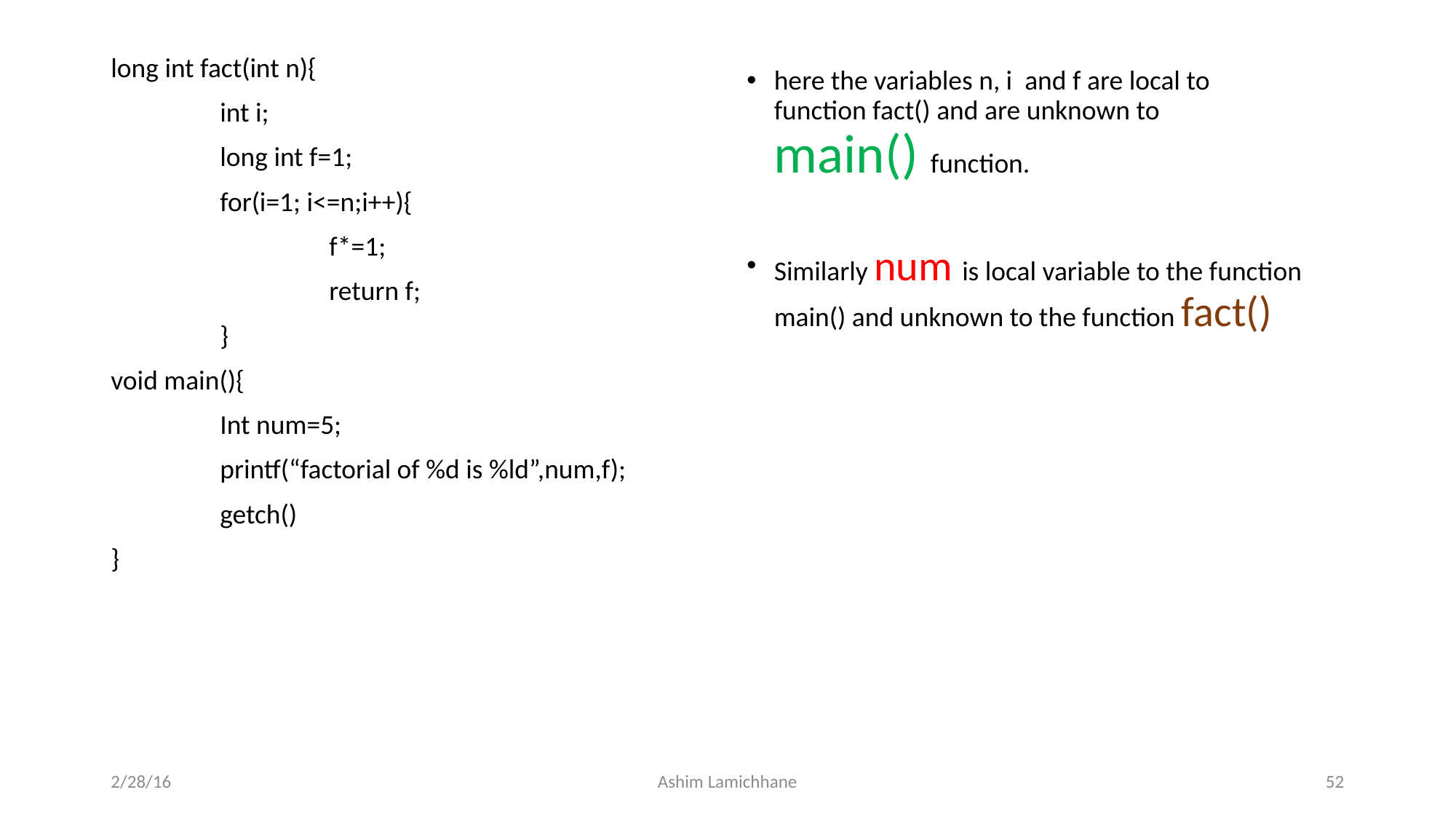

long int fact(int n){
	int i;
	long int f=1;
	for(i=1; i<=n;i++){
		f*=1;
		return f;
	}
void main(){
	Int num=5;
	printf(“factorial of %d is %ld”,num,f);
	getch()
}
here the variables n, i  and f are local to function fact() and are unknown to main() function.

Similarly num is local variable to the function main() and unknown to the function fact()
2/28/16
Ashim Lamichhane
52